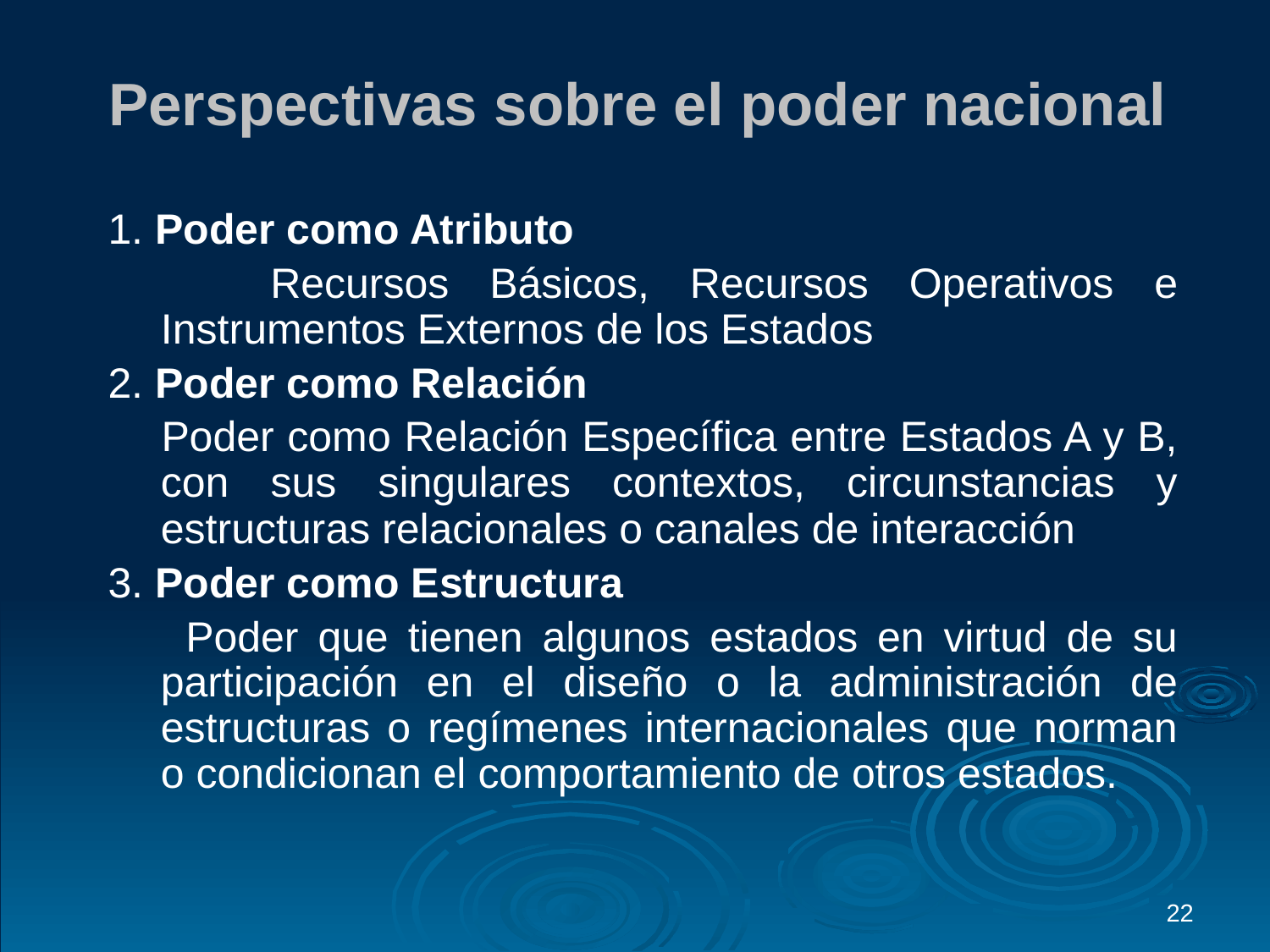

Perspectivas sobre el poder nacional
1. Poder como Atributo
    Recursos Básicos, Recursos Operativos e Instrumentos Externos de los Estados
2. Poder como Relación
    Poder como Relación Específica entre Estados A y B, con sus singulares contextos, circunstancias y estructuras relacionales o canales de interacción
3. Poder como Estructura
    Poder que tienen algunos estados en virtud de su participación en el diseño o la administración de estructuras o regímenes internacionales que norman o condicionan el comportamiento de otros estados.
22